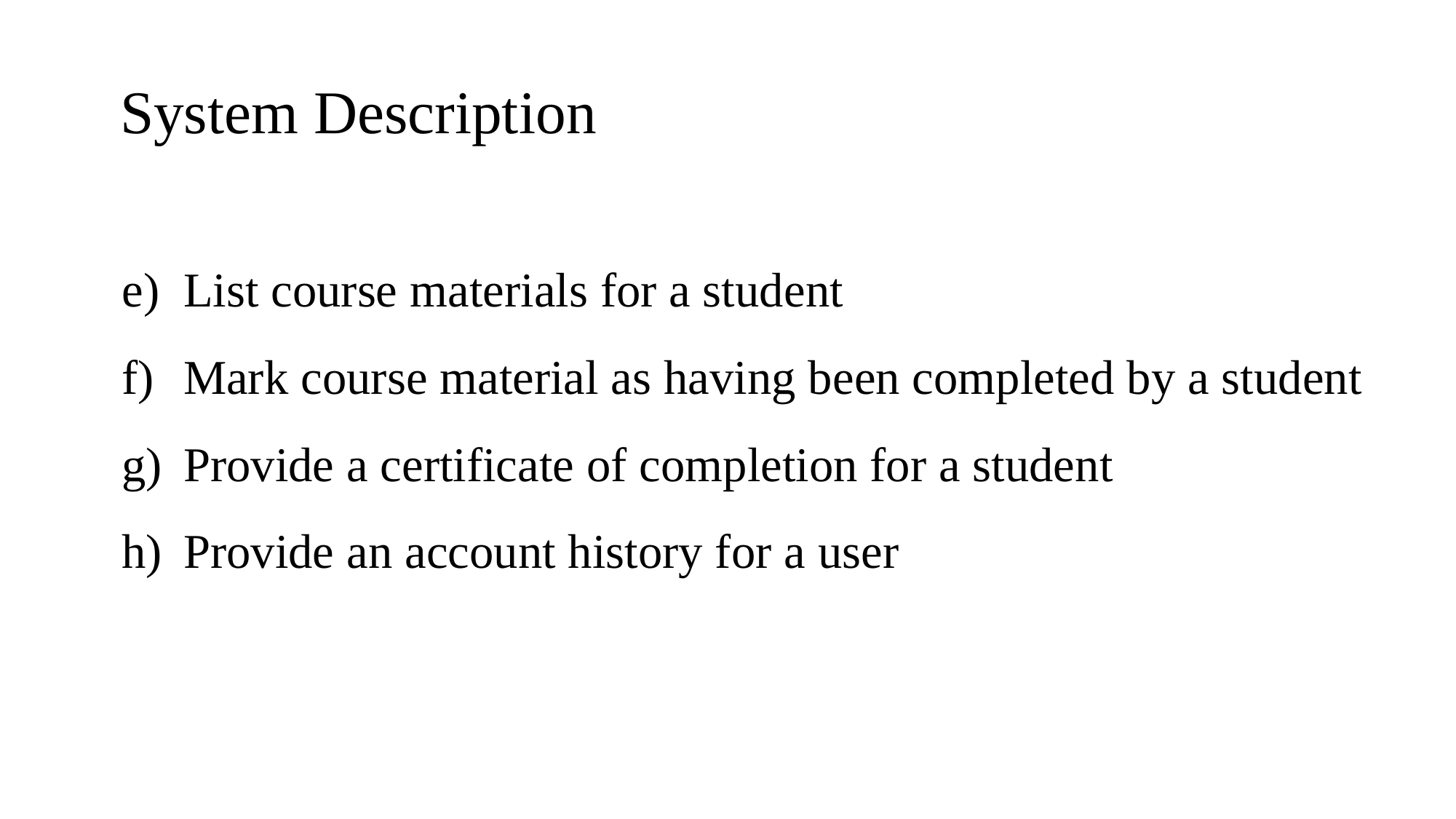

System Description
List course materials for a student
Mark course material as having been completed by a student
Provide a certificate of completion for a student
Provide an account history for a user